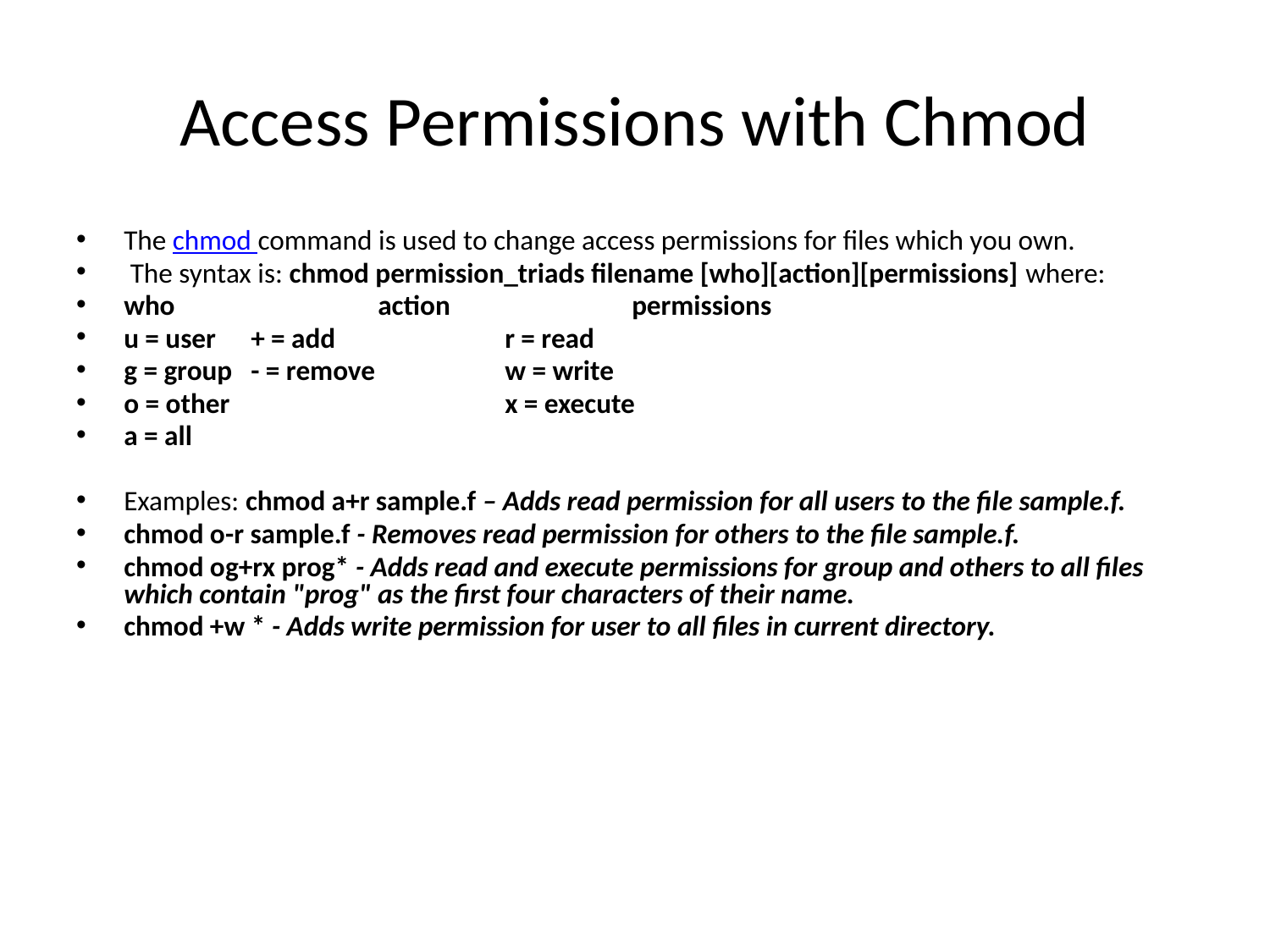

# Access Permissions with Chmod
The chmod command is used to change access permissions for files which you own.
 The syntax is: chmod permission_triads filename [who][action][permissions] where:
who 		action    		permissions
u = user 	+ = add 		r = read
g = group 	- = remove 	w = write
o = other 			x = execute
a = all

Examples: chmod a+r sample.f – Adds read permission for all users to the file sample.f.
chmod o-r sample.f - Removes read permission for others to the file sample.f.
chmod og+rx prog* - Adds read and execute permissions for group and others to all files which contain "prog" as the first four characters of their name.
chmod +w * - Adds write permission for user to all files in current directory.